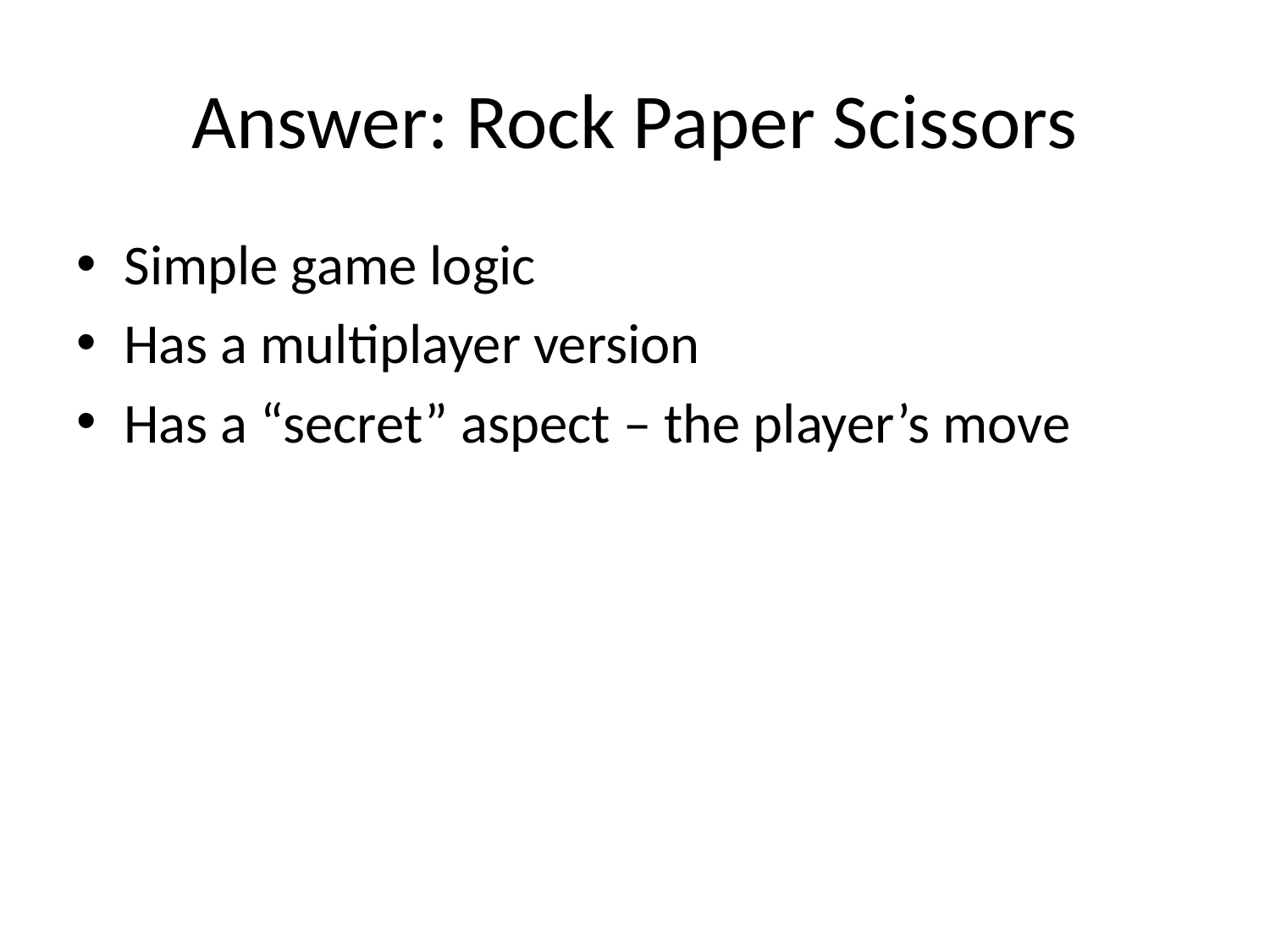

# Answer: Rock Paper Scissors
Simple game logic
Has a multiplayer version
Has a “secret” aspect – the player’s move